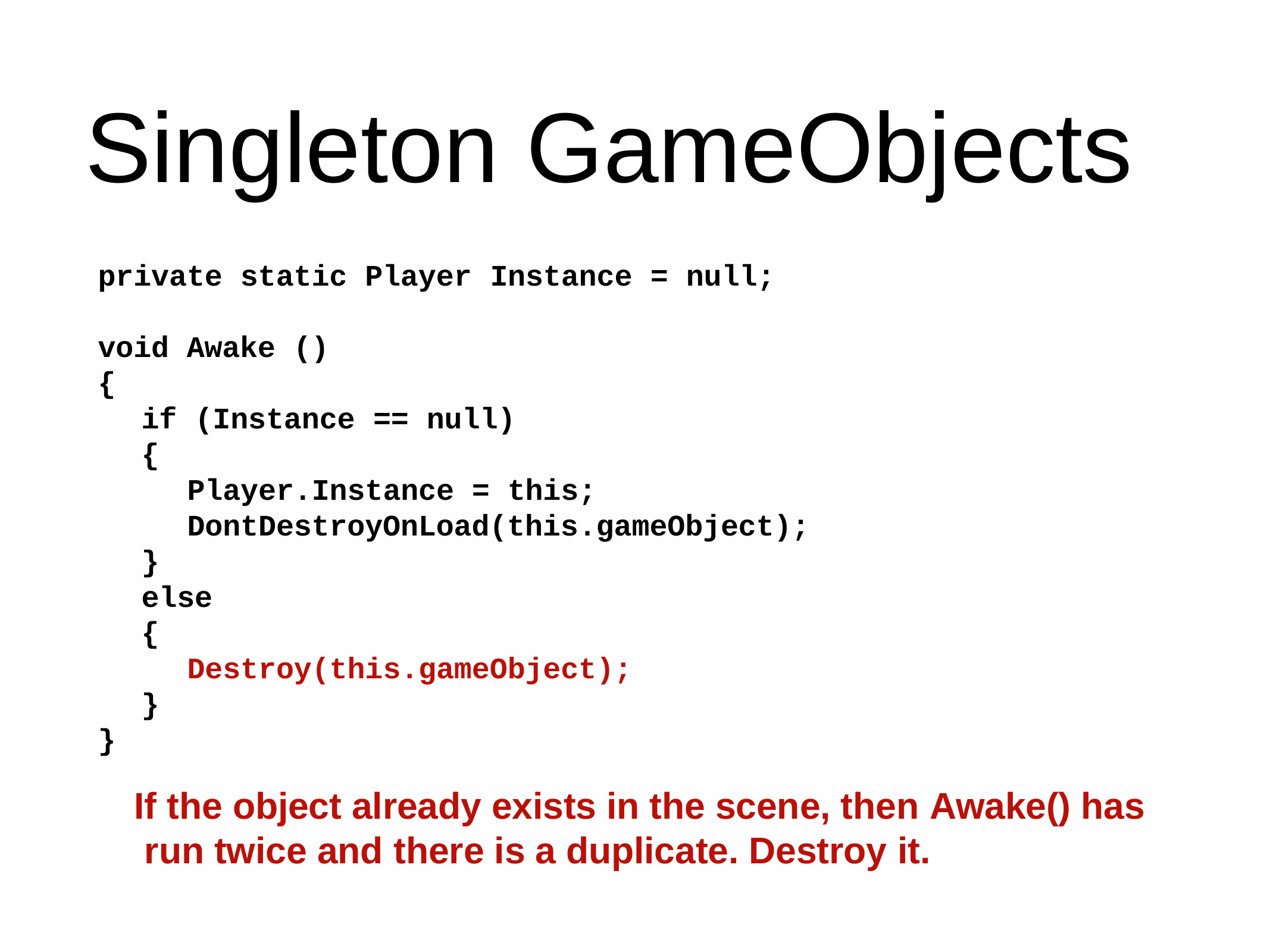

# Singleton GameObjects
private
static Player
Instance
= null;
void Awake ()
{
if (Instance
{
== null)
Player.Instance = this;  DontDestroyOnLoad(this.gameObject);
}
else
{
Destroy(this.gameObject);
}
}
If the object already exists in the scene, then Awake() has  run twice and there is a duplicate. Destroy it.